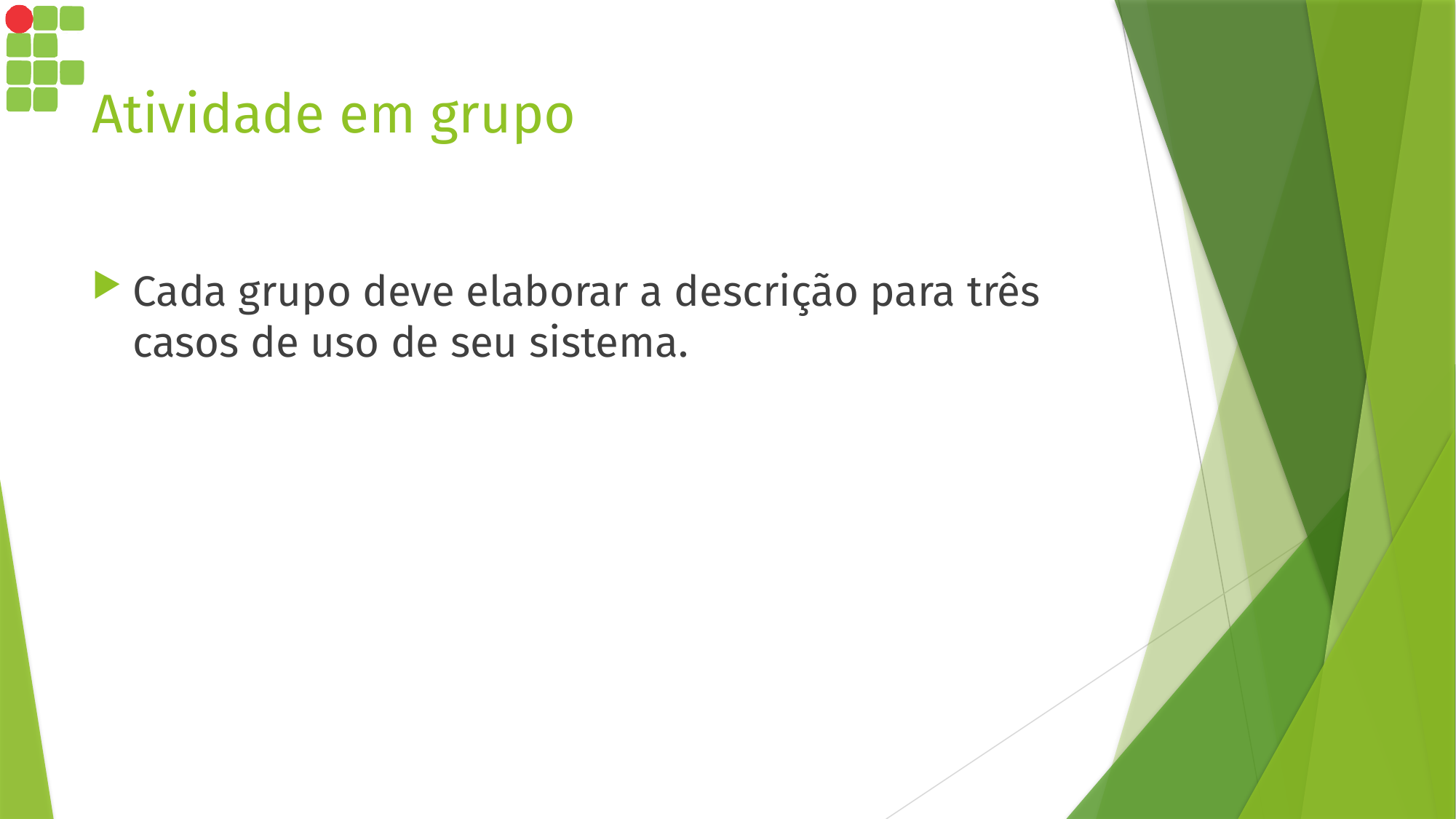

# Atividade em grupo
Cada grupo deve elaborar a descrição para três casos de uso de seu sistema.